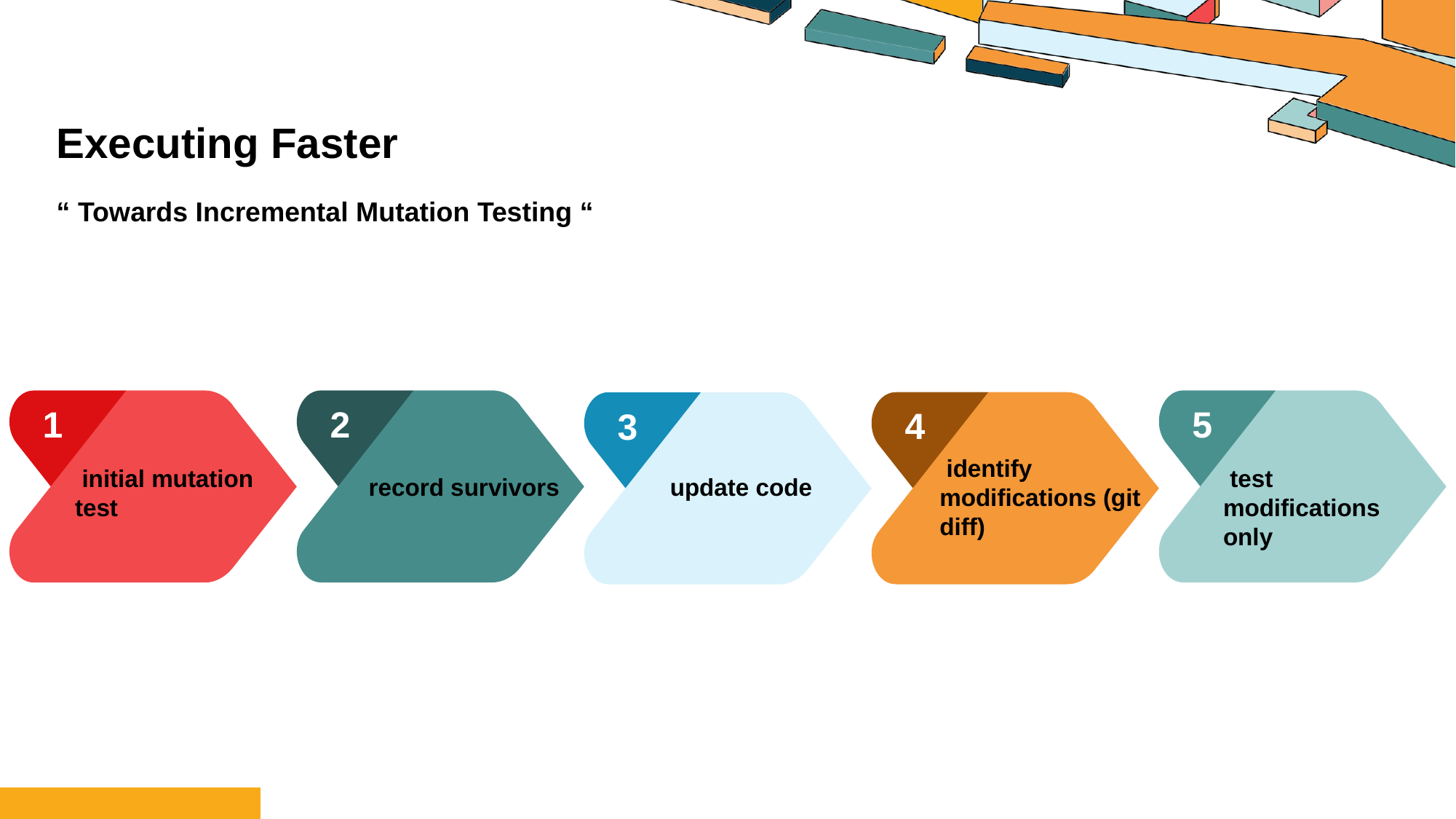

Executing Faster
“ Towards Incremental Mutation Testing “

2

5

1

4

3
 identify modifications (git diff)
 initial mutation test
 test modifications only
 update code
 record survivors